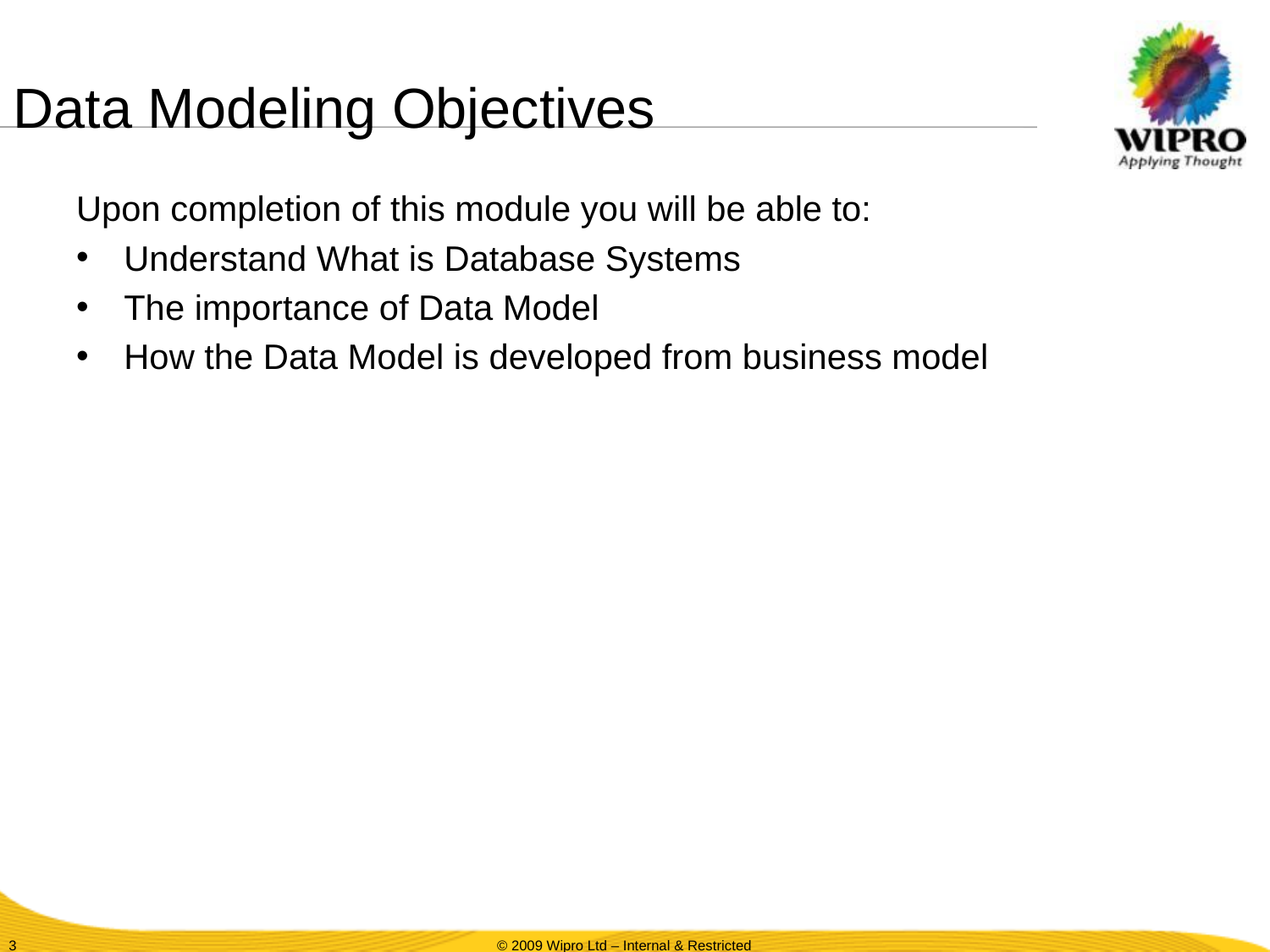

# Data Modeling Objectives
Upon completion of this module you will be able to:
Understand What is Database Systems
The importance of Data Model
How the Data Model is developed from business model